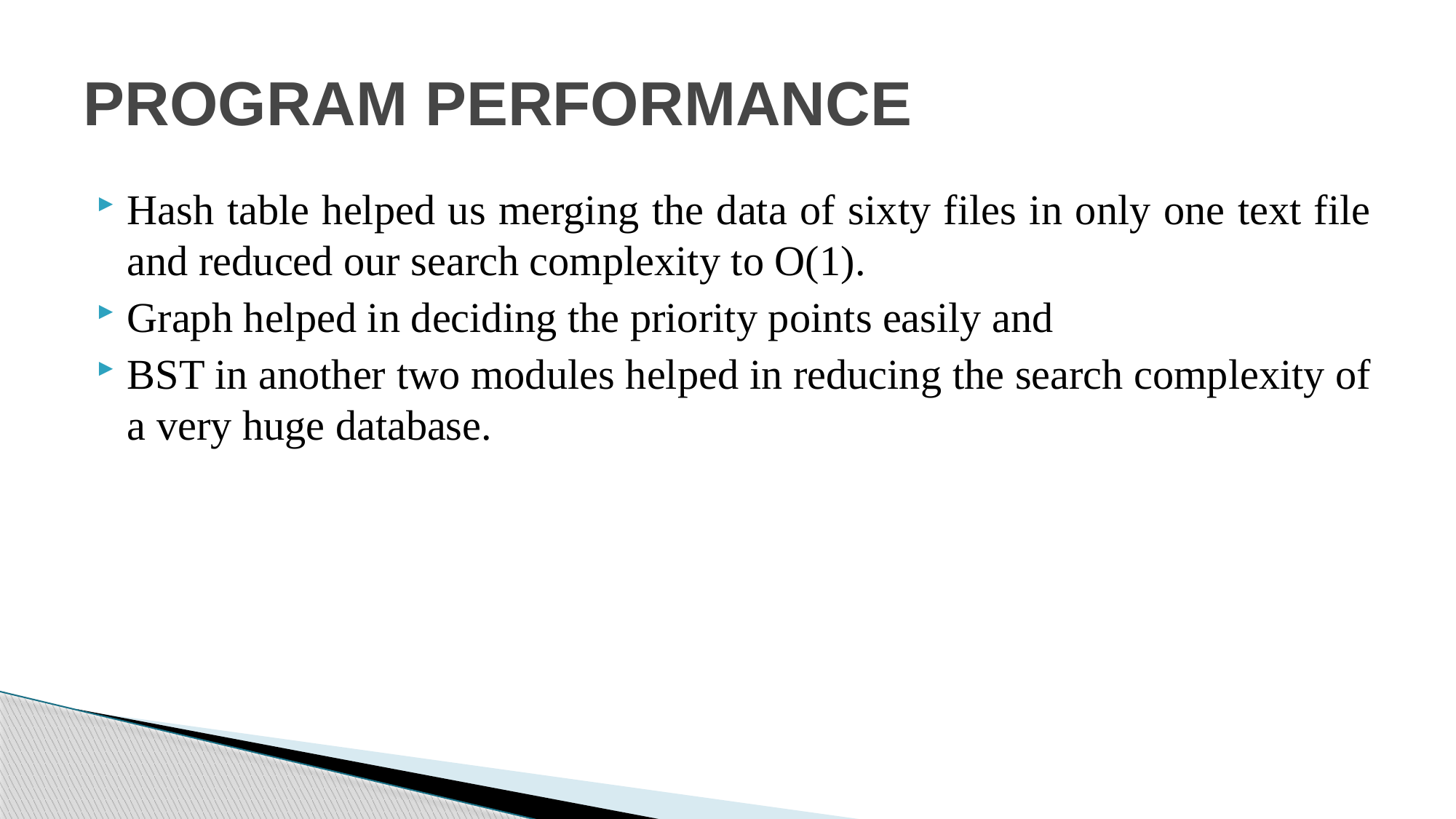

# PROGRAM PERFORMANCE
Hash table helped us merging the data of sixty files in only one text file and reduced our search complexity to O(1).
Graph helped in deciding the priority points easily and
BST in another two modules helped in reducing the search complexity of a very huge database.